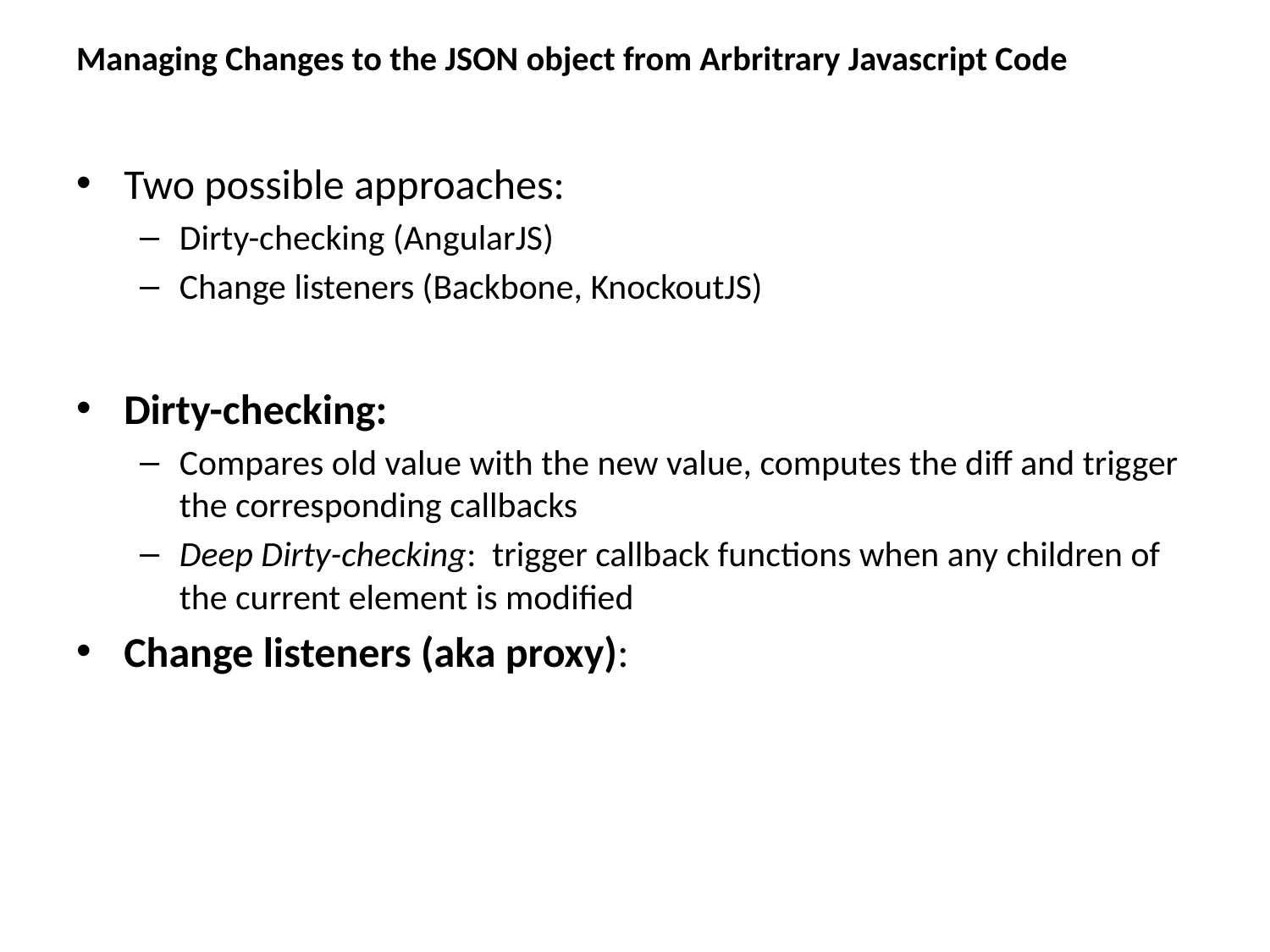

# Managing Changes to the JSON object from Arbritrary Javascript Code

Two possible approaches:
Dirty-checking (AngularJS)
Change listeners (Backbone, KnockoutJS)

Dirty-checking:
Compares old value with the new value, computes the diff and trigger the corresponding callbacks
Deep Dirty-checking:  trigger callback functions when any children of the current element is modified
Change listeners (aka proxy):